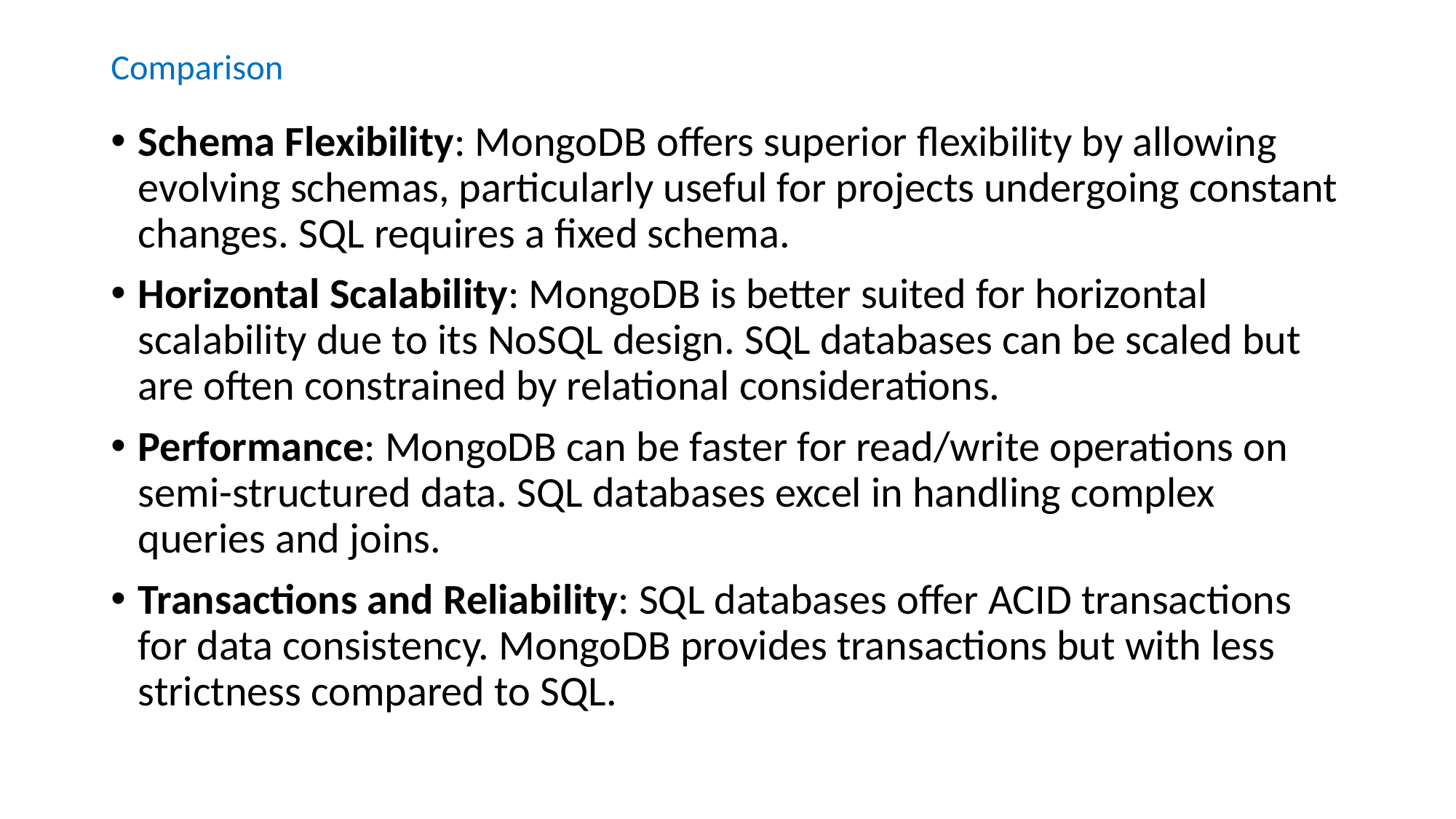

# Comparison
Schema Flexibility: MongoDB offers superior flexibility by allowing evolving schemas, particularly useful for projects undergoing constant changes. SQL requires a fixed schema.
Horizontal Scalability: MongoDB is better suited for horizontal scalability due to its NoSQL design. SQL databases can be scaled but are often constrained by relational considerations.
Performance: MongoDB can be faster for read/write operations on semi-structured data. SQL databases excel in handling complex queries and joins.
Transactions and Reliability: SQL databases offer ACID transactions for data consistency. MongoDB provides transactions but with less strictness compared to SQL.